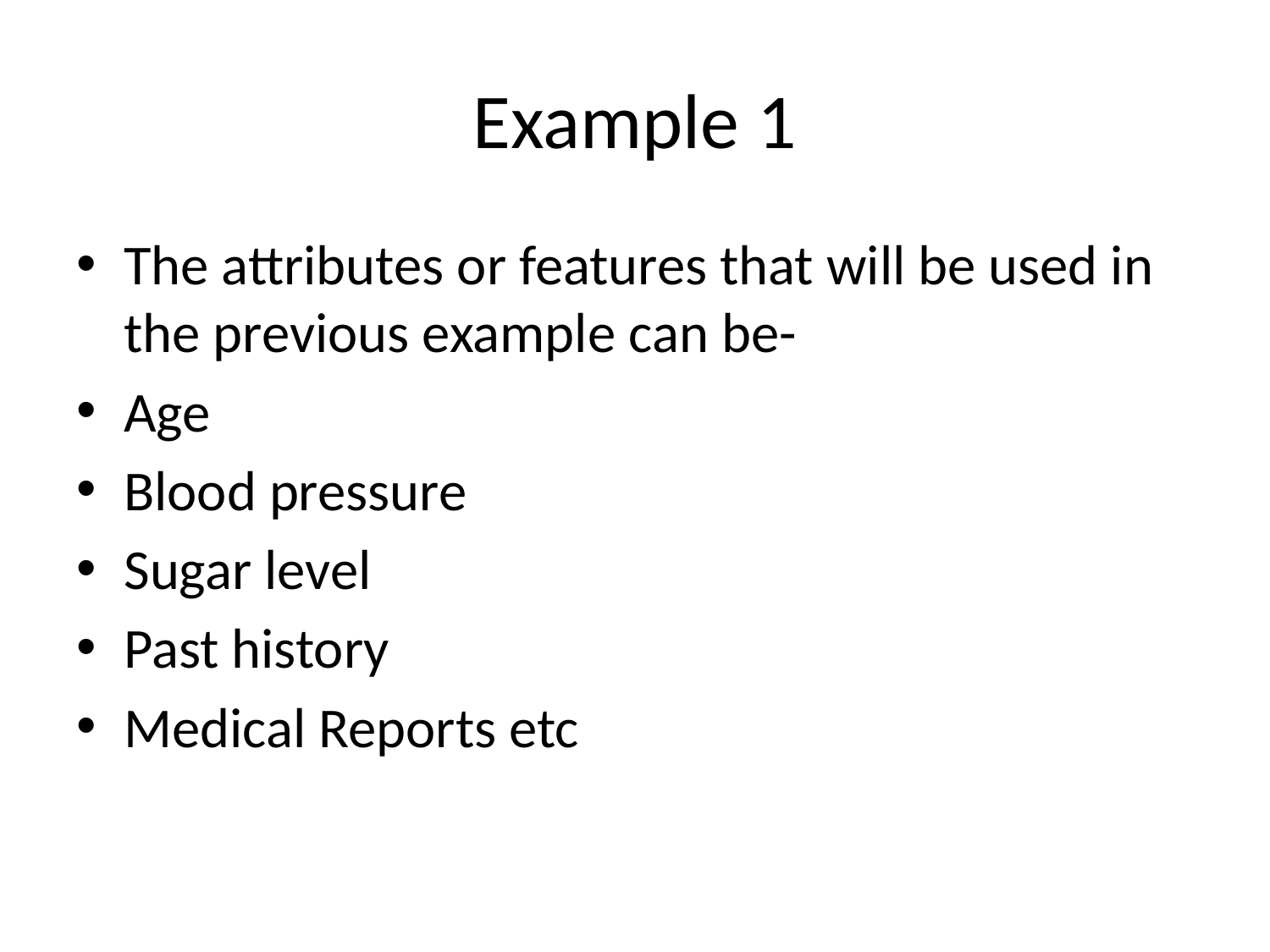

# Example 1
The attributes or features that will be used in the previous example can be-
Age
Blood pressure
Sugar level
Past history
Medical Reports etc